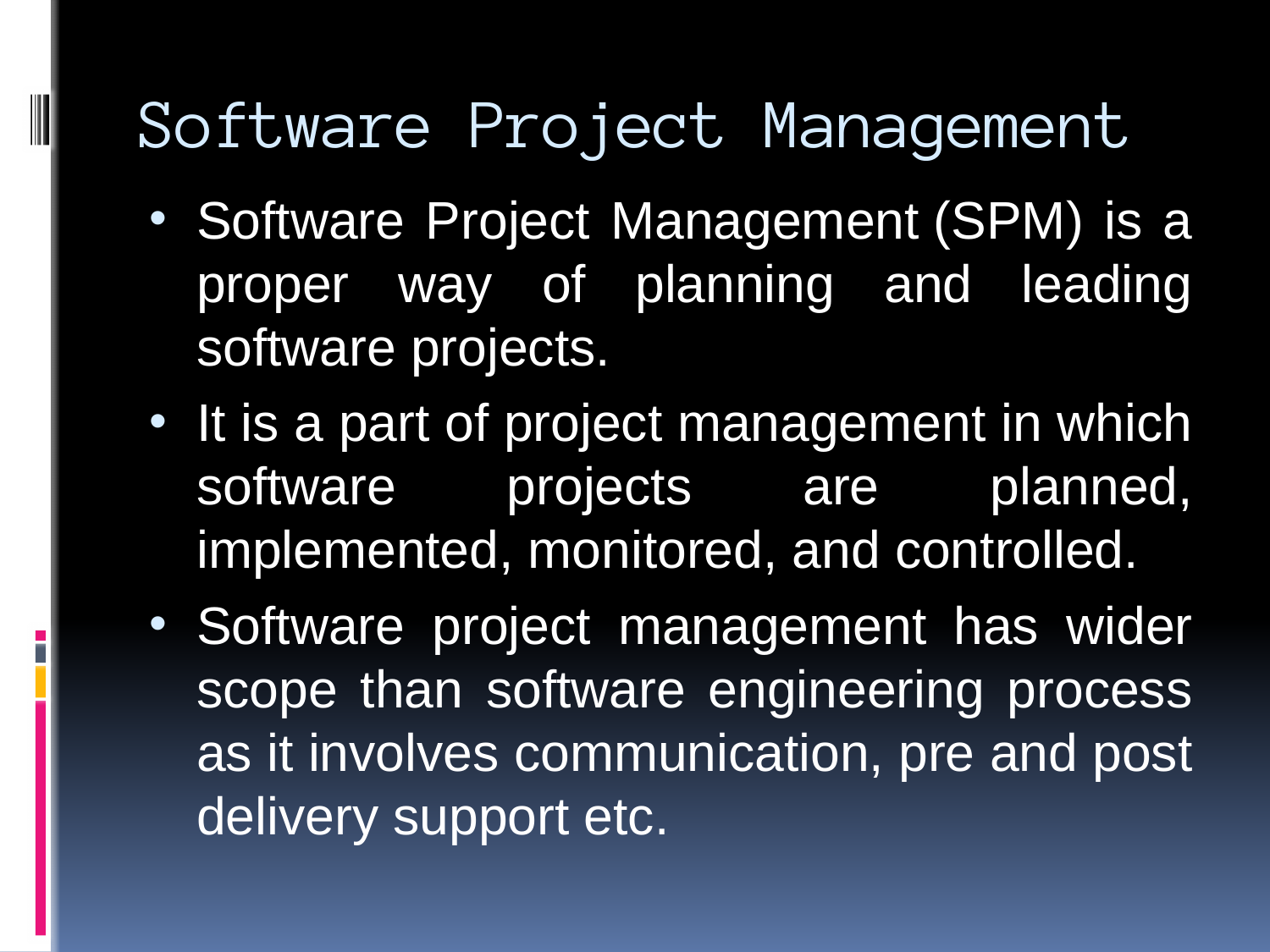

# Software Project Management
Software Project Management (SPM) is a proper way of planning and leading software projects.
It is a part of project management in which software projects are planned, implemented, monitored, and controlled.
Software project management has wider scope than software engineering process as it involves communication, pre and post delivery support etc.